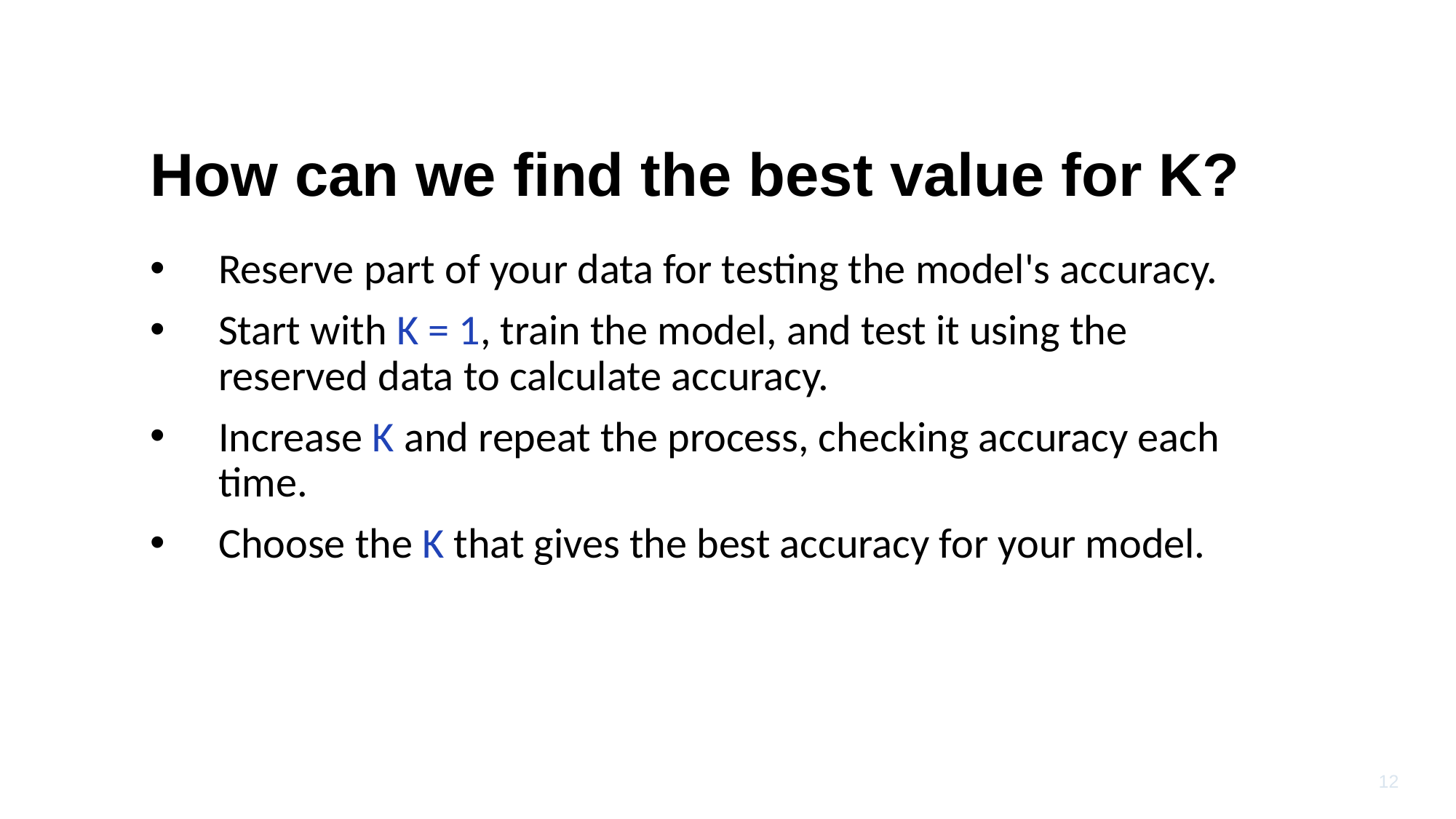

# How can we find the best value for K?
Reserve part of your data for testing the model's accuracy.
Start with K = 1, train the model, and test it using the reserved data to calculate accuracy.
Increase K and repeat the process, checking accuracy each time.
Choose the K that gives the best accuracy for your model.
12